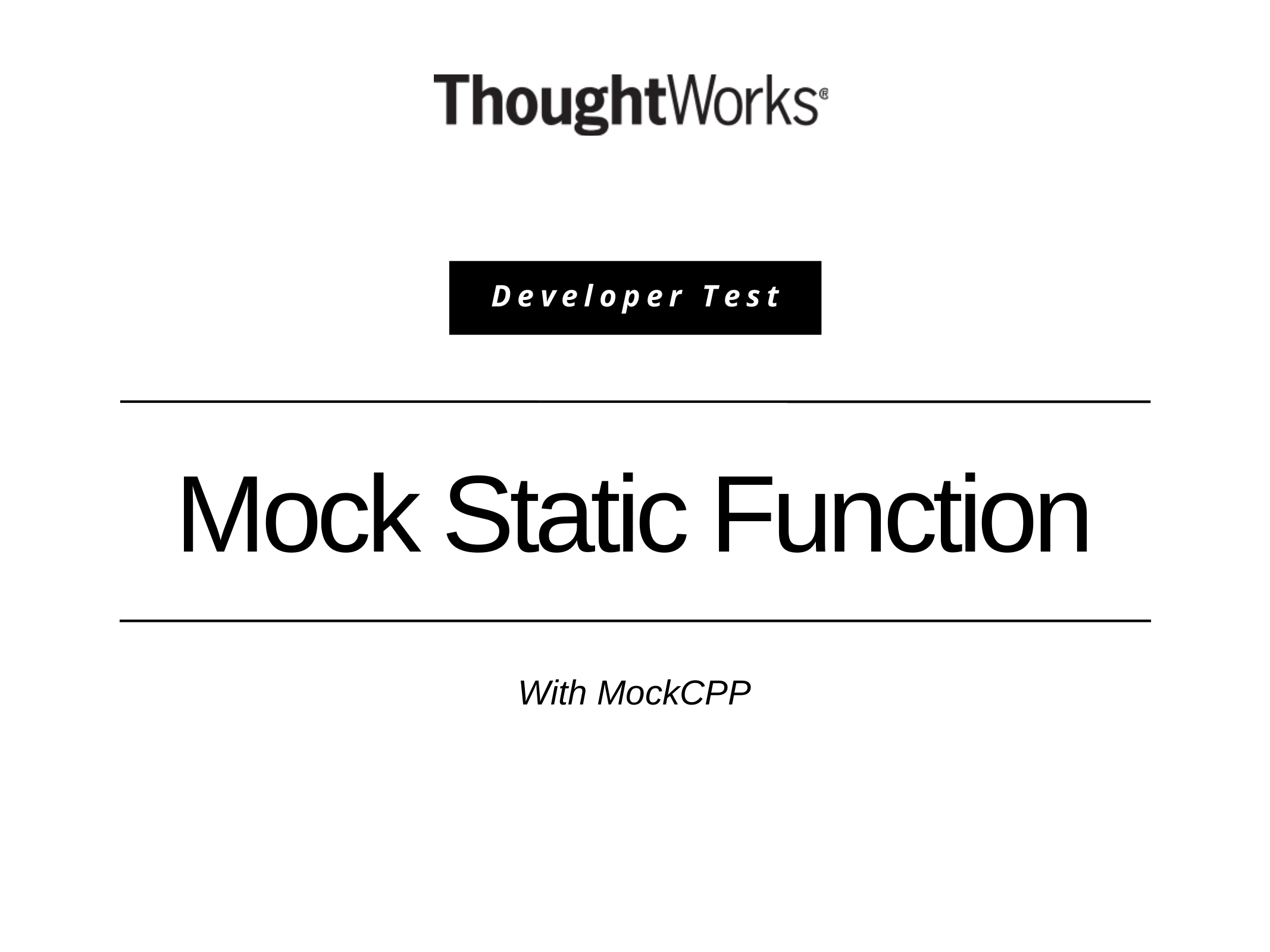

Developer Test
# Mock Static Function
With MockCPP